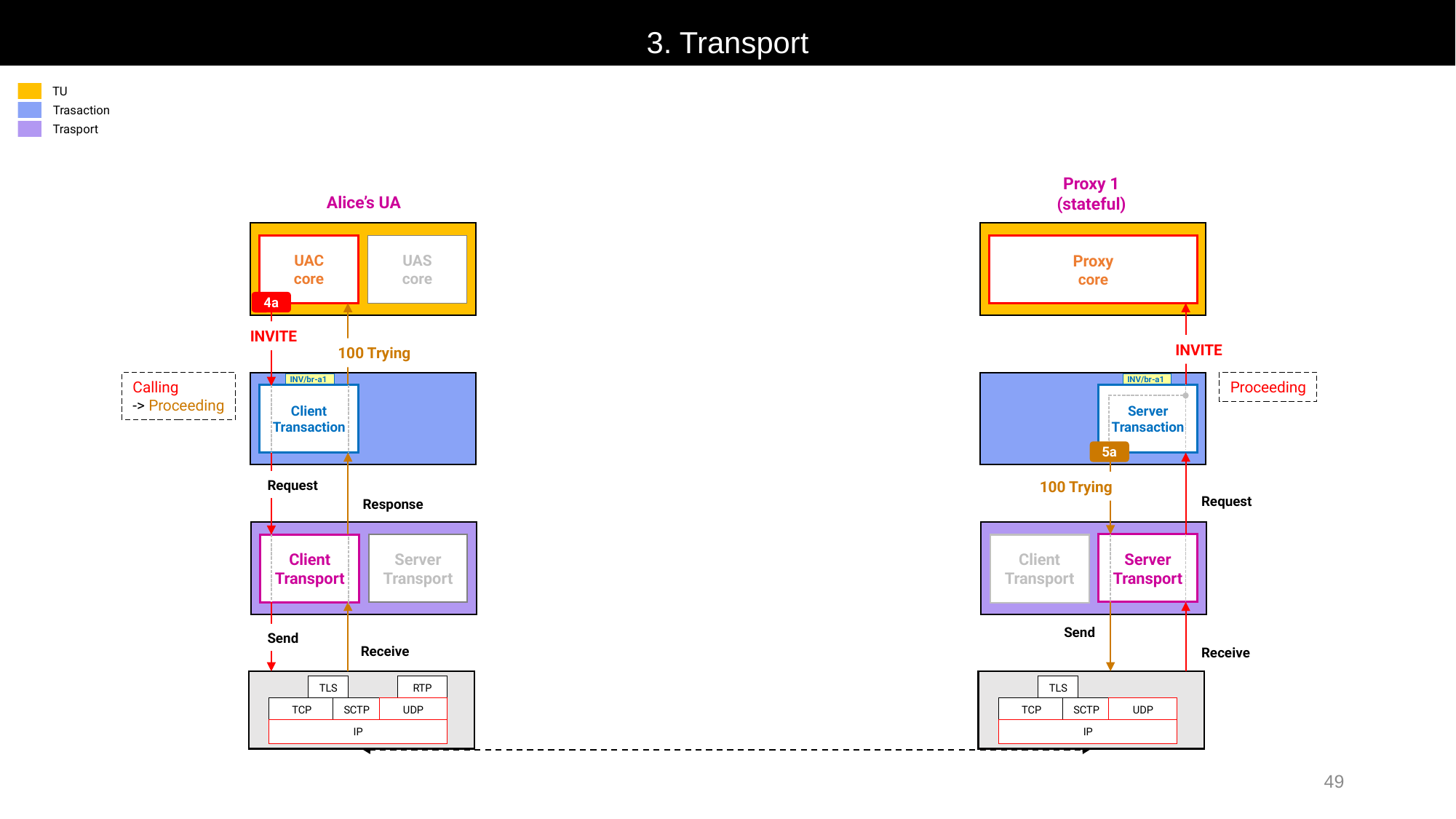

# 3. Transport
TU

Trasaction
Trasport
Proxy 1
(stateful)
Alice’s UA

UAC
core
UAS
core
Proxy
core
4a
INVITE
INVITE
100 Trying
Calling
-> Proceeding

Client
Transaction

Proceeding
INV/br-a1
INV/br-a1
Server
Transaction
5a
Request
100 Trying
Request
Response

Server
Transport
Client
Transport

Server
Transport
Client
Transport
Send
Send
Receive
Receive

TLS
RTP
TCP
SCTP
UDP
IP

TLS
TCP
SCTP
UDP
IP
49